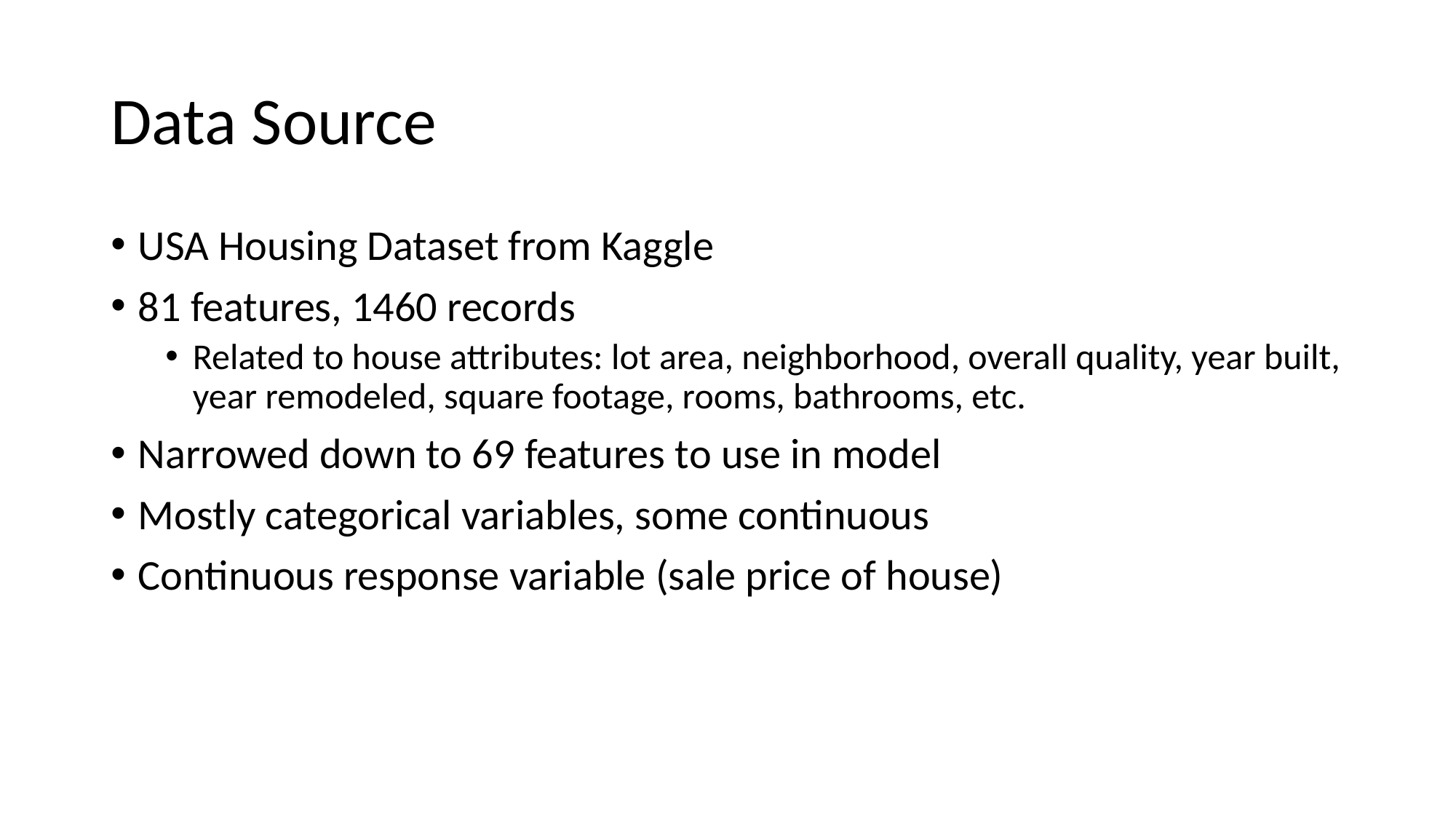

# Data Source
USA Housing Dataset from Kaggle
81 features, 1460 records
Related to house attributes: lot area, neighborhood, overall quality, year built, year remodeled, square footage, rooms, bathrooms, etc.
Narrowed down to 69 features to use in model
Mostly categorical variables, some continuous
Continuous response variable (sale price of house)